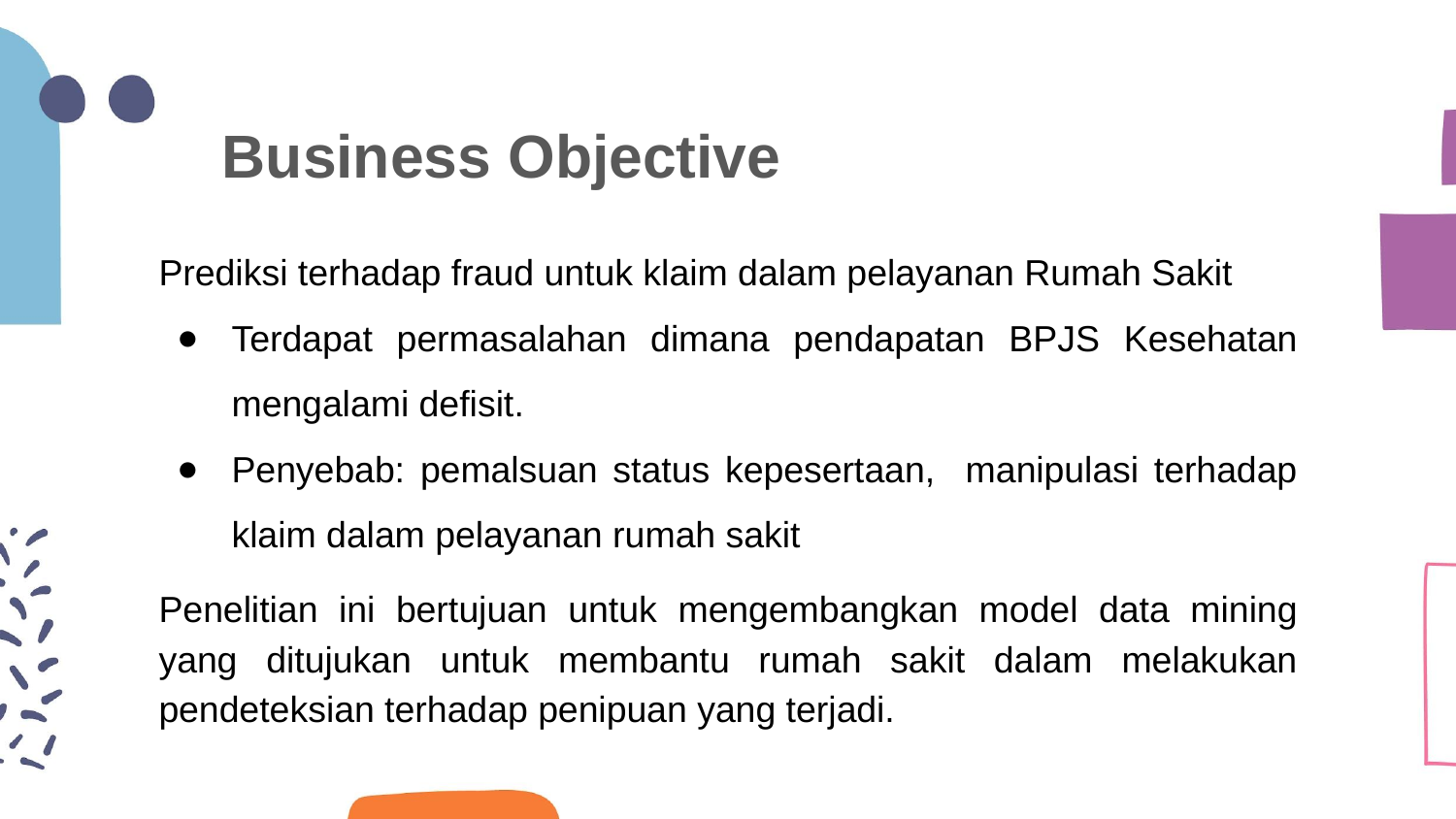

Business Objective
Prediksi terhadap fraud untuk klaim dalam pelayanan Rumah Sakit
Terdapat permasalahan dimana pendapatan BPJS Kesehatan mengalami defisit.
Penyebab: pemalsuan status kepesertaan,  manipulasi terhadap klaim dalam pelayanan rumah sakit
Penelitian ini bertujuan untuk mengembangkan model data mining yang ditujukan untuk membantu rumah sakit dalam melakukan pendeteksian terhadap penipuan yang terjadi.